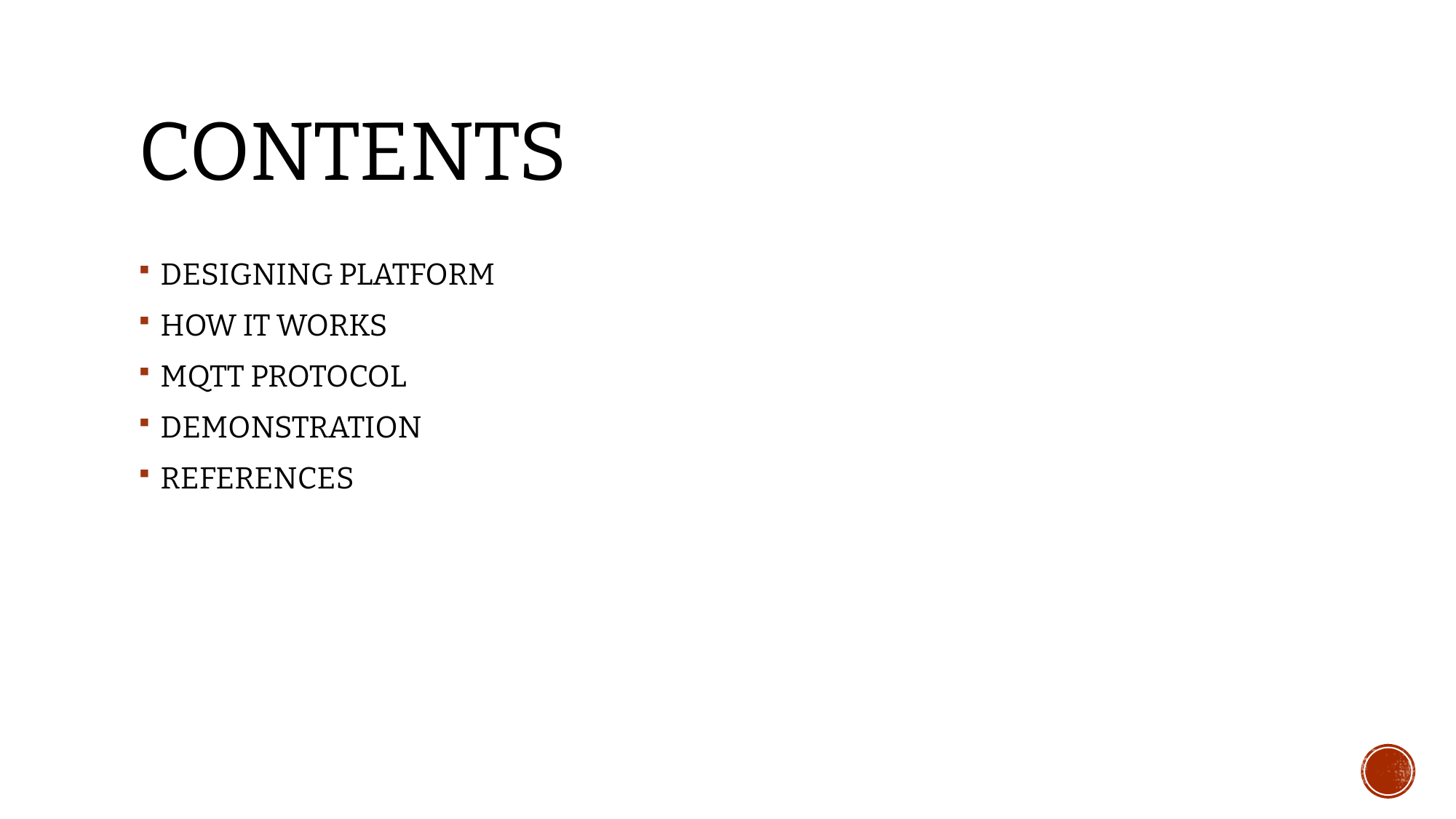

# CONTENTS
DESIGNING PLATFORM
HOW IT WORKS
MQTT PROTOCOL
DEMONSTRATION
REFERENCES